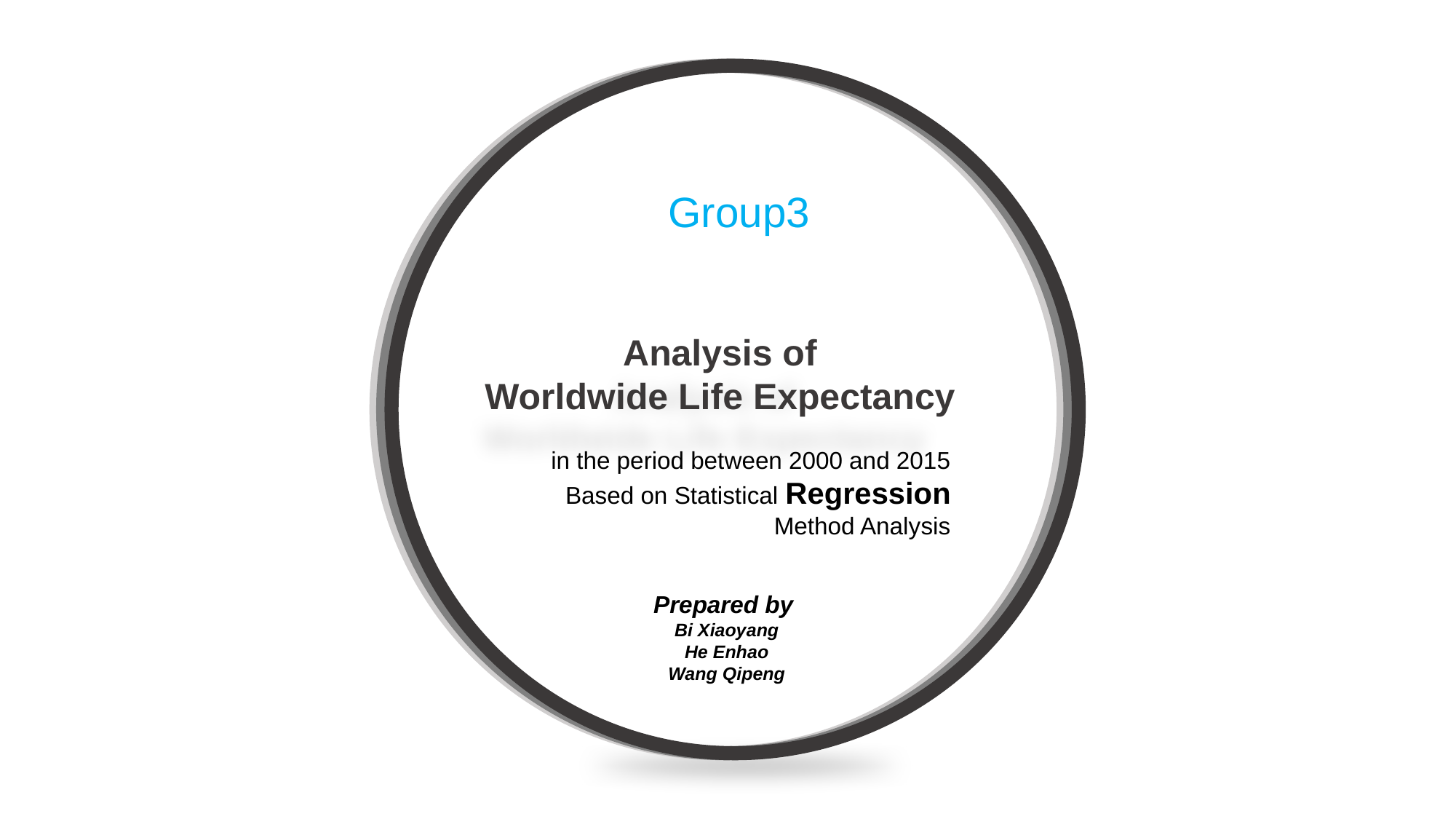

Group3
Analysis of
Worldwide Life Expectancy
in the period between 2000 and 2015 Based on Statistical Regression Method Analysis
Prepared by
Bi Xiaoyang
He Enhao
Wang Qipeng